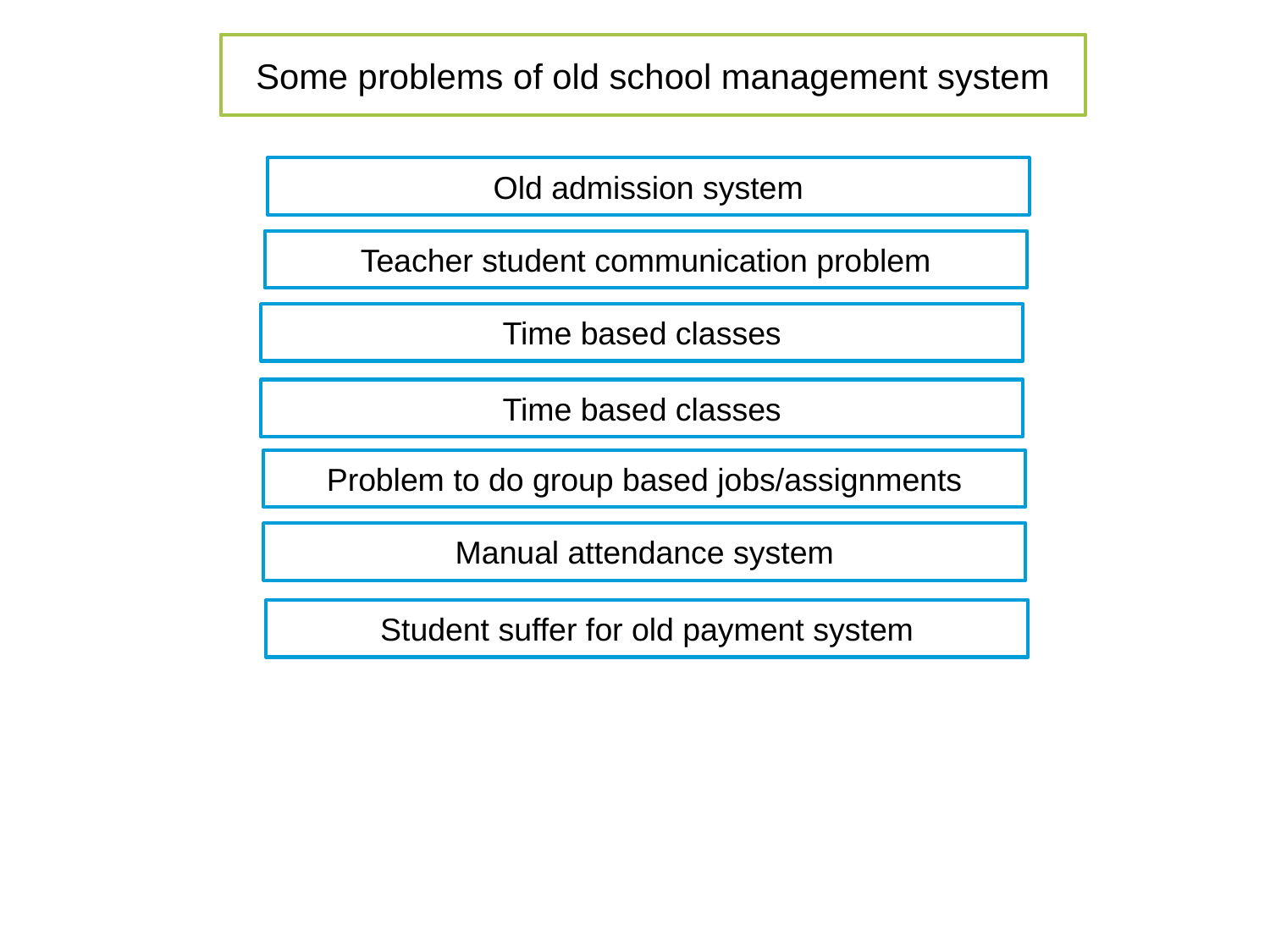

Some problems of old school management system
Old admission system
Teacher student communication problem
Time based classes
Time based classes
Problem to do group based jobs/assignments
Manual attendance system
Student suffer for old payment system